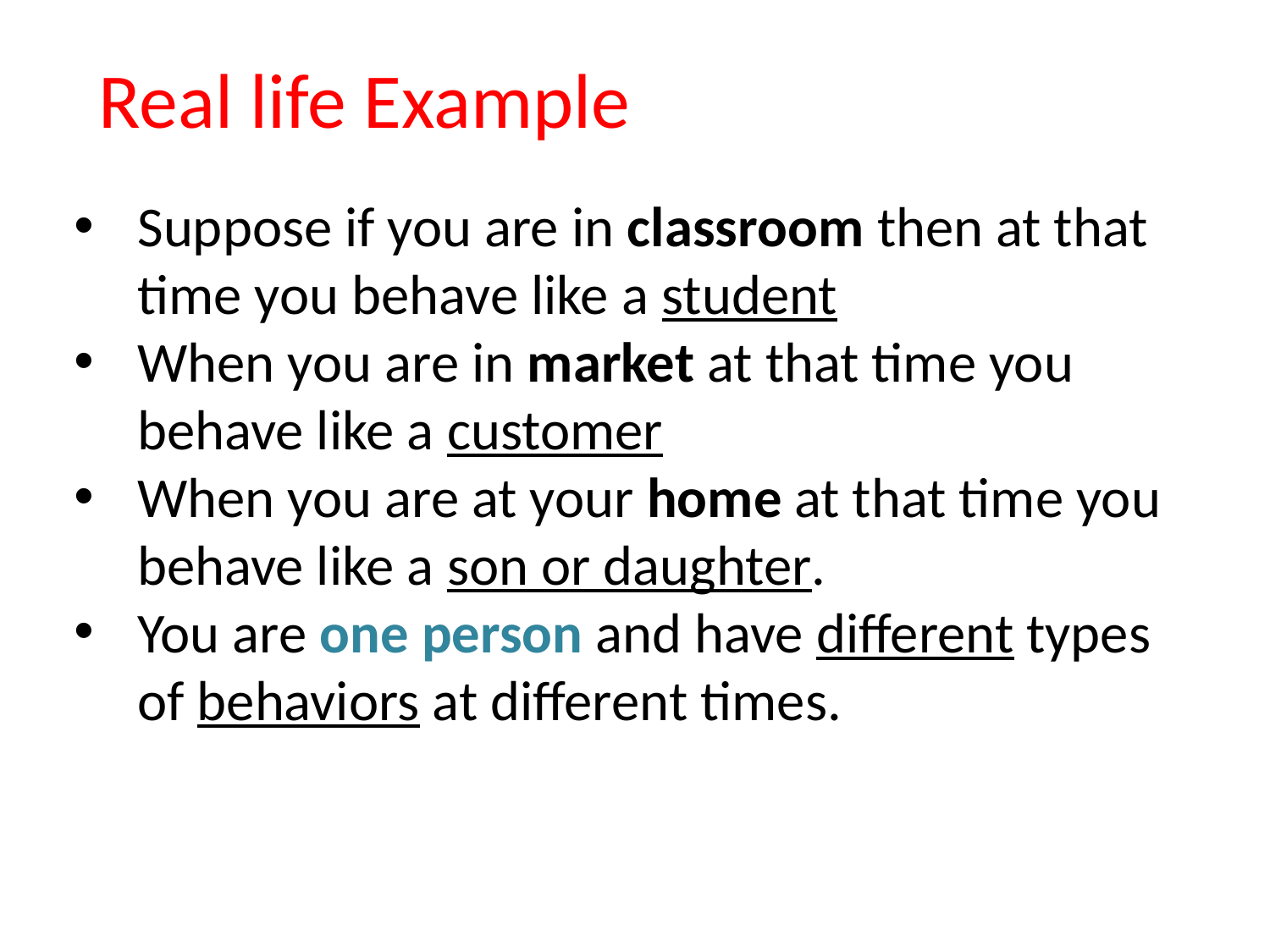

# Real life Example
Suppose if you are in classroom then at that time you behave like a student
When you are in market at that time you behave like a customer
When you are at your home at that time you behave like a son or daughter.
You are one person and have different types of behaviors at different times.